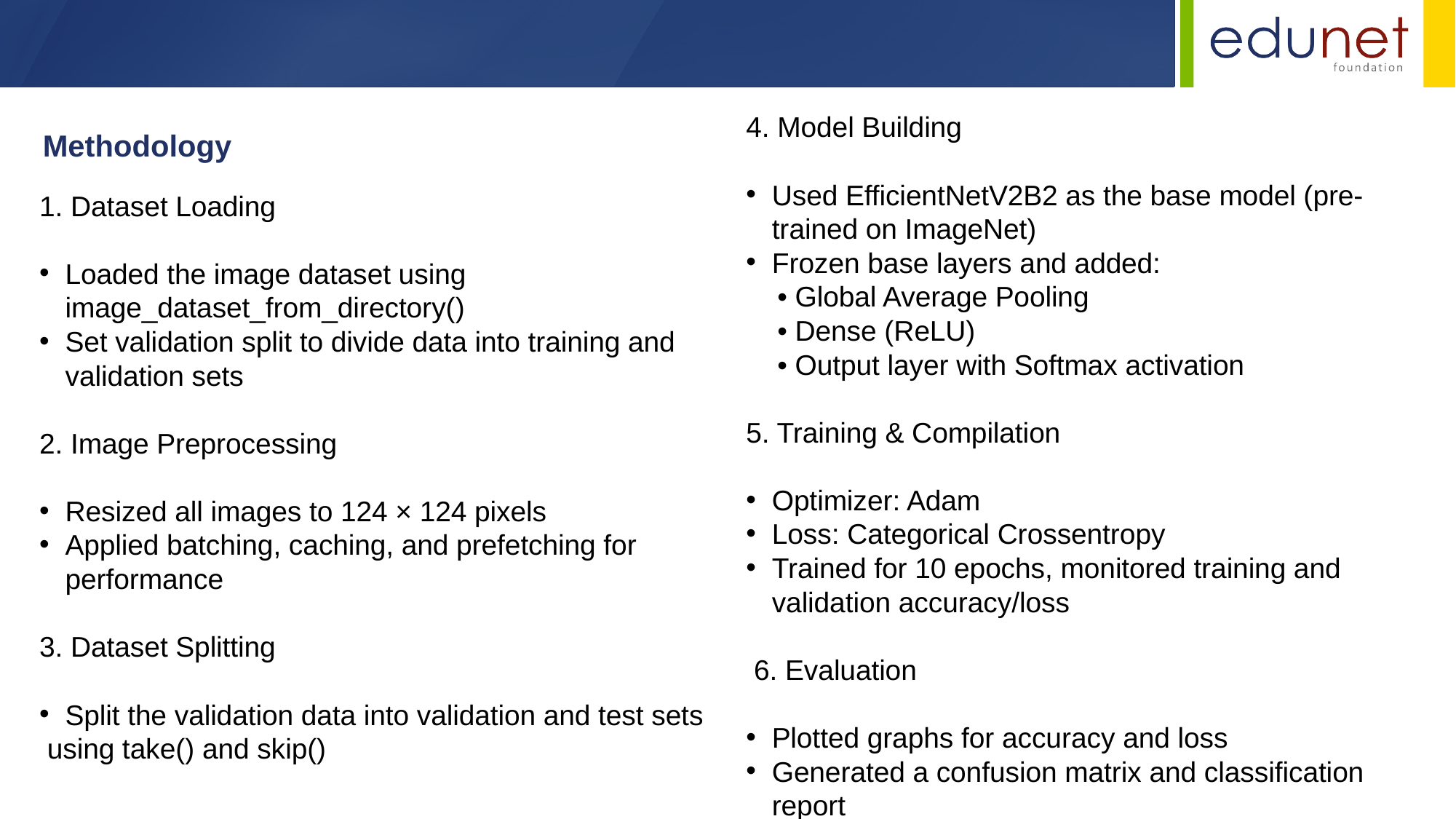

4. Model Building

Used EfficientNetV2B2 as the base model (pre-trained on ImageNet)
Frozen base layers and added:
    • Global Average Pooling
    • Dense (ReLU)
    • Output layer with Softmax activation

5. Training & Compilation

Optimizer: Adam
Loss: Categorical Crossentropy
Trained for 10 epochs, monitored training and validation accuracy/loss

 6. Evaluation

Plotted graphs for accuracy and loss
Generated a confusion matrix and classification report
Methodology
1. Dataset Loading

Loaded the image dataset using image_dataset_from_directory()
Set validation split to divide data into training and validation sets

2. Image Preprocessing

Resized all images to 124 × 124 pixels
Applied batching, caching, and prefetching for performance

3. Dataset Splitting

Split the validation data into validation and test sets
 using take() and skip()